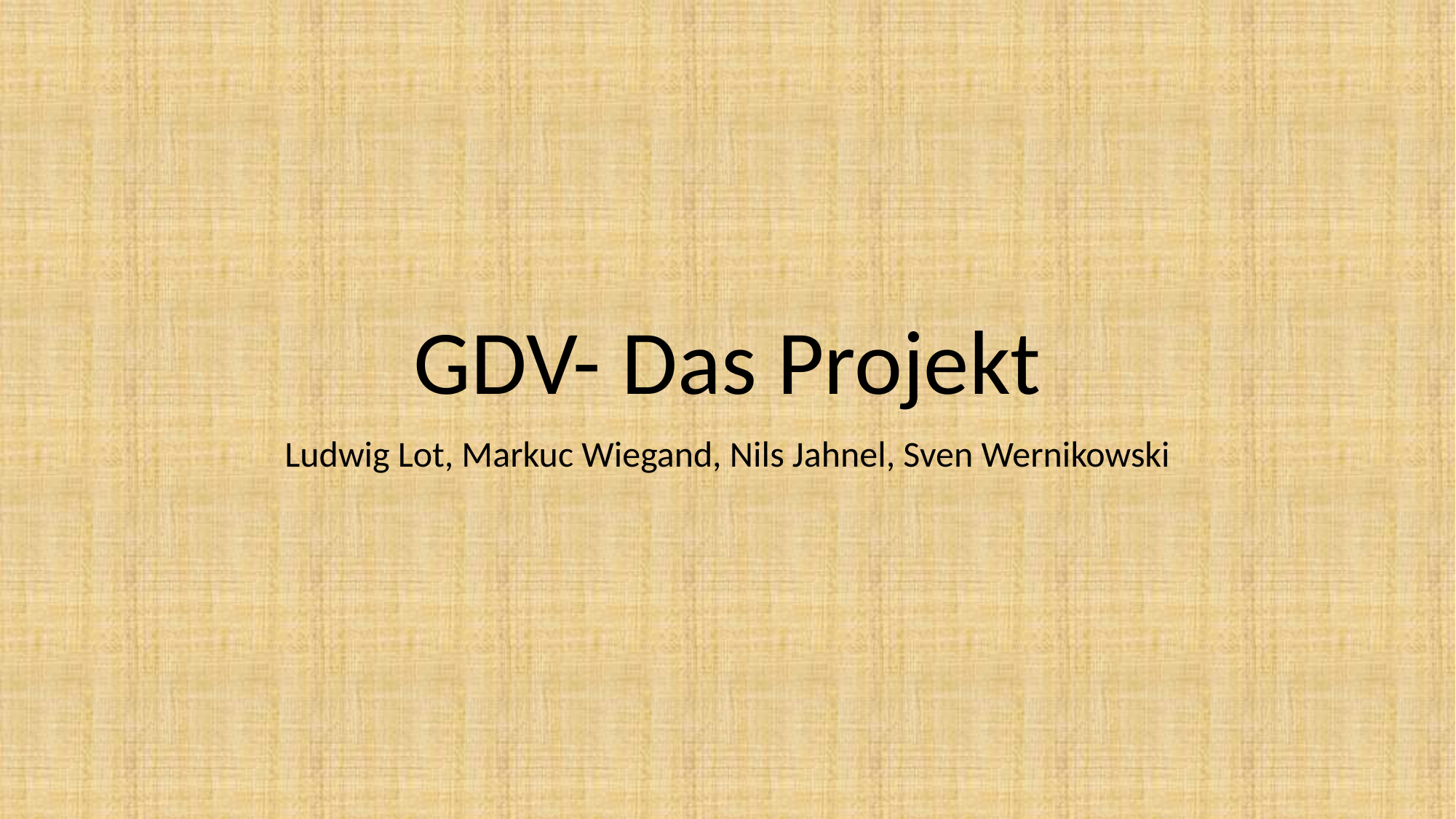

# GDV- Das Projekt
Ludwig Lot, Markuc Wiegand, Nils Jahnel, Sven Wernikowski